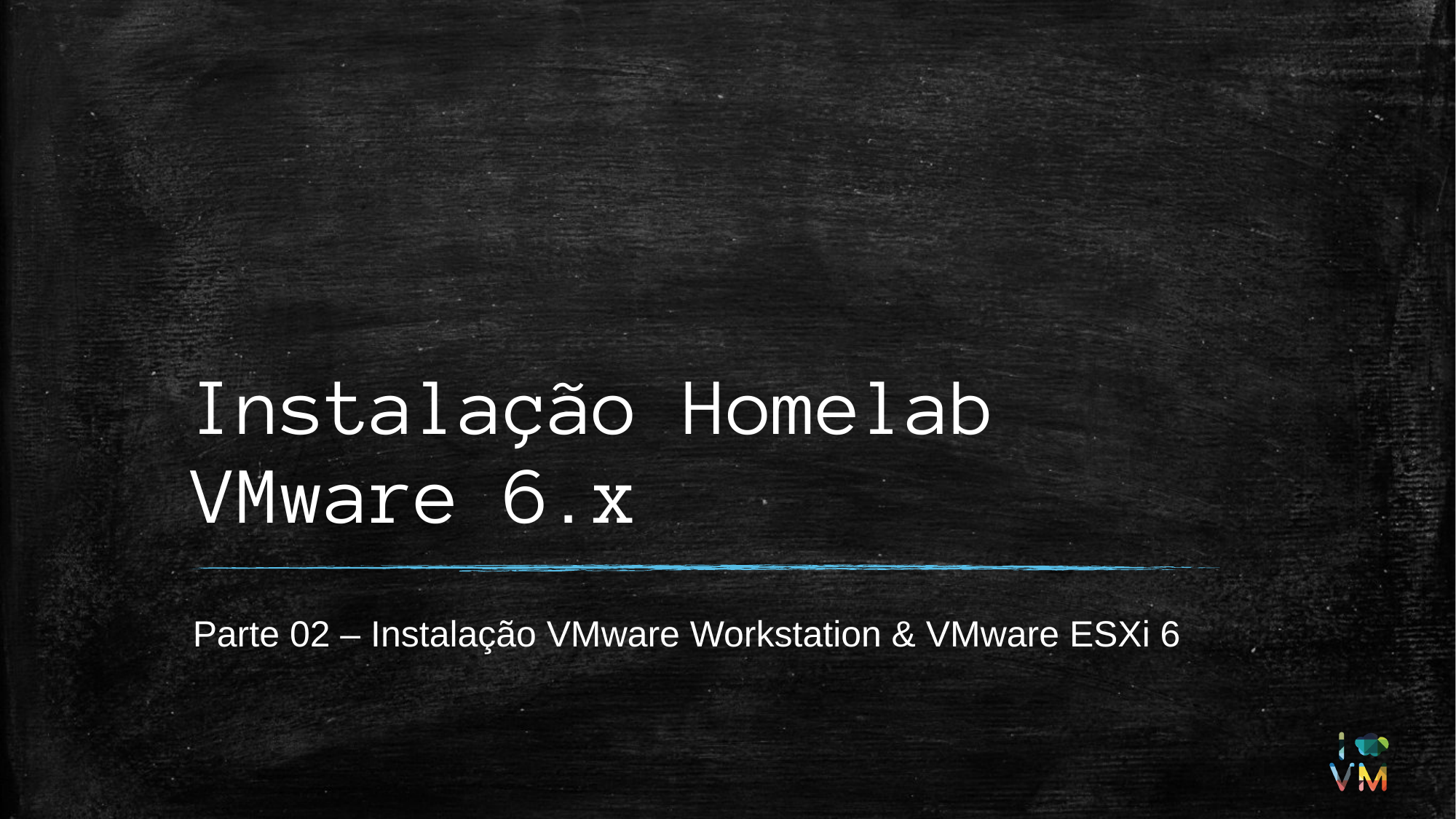

# Instalação Homelab VMware 6.x
Parte 02 – Instalação VMware Workstation & VMware ESXi 6